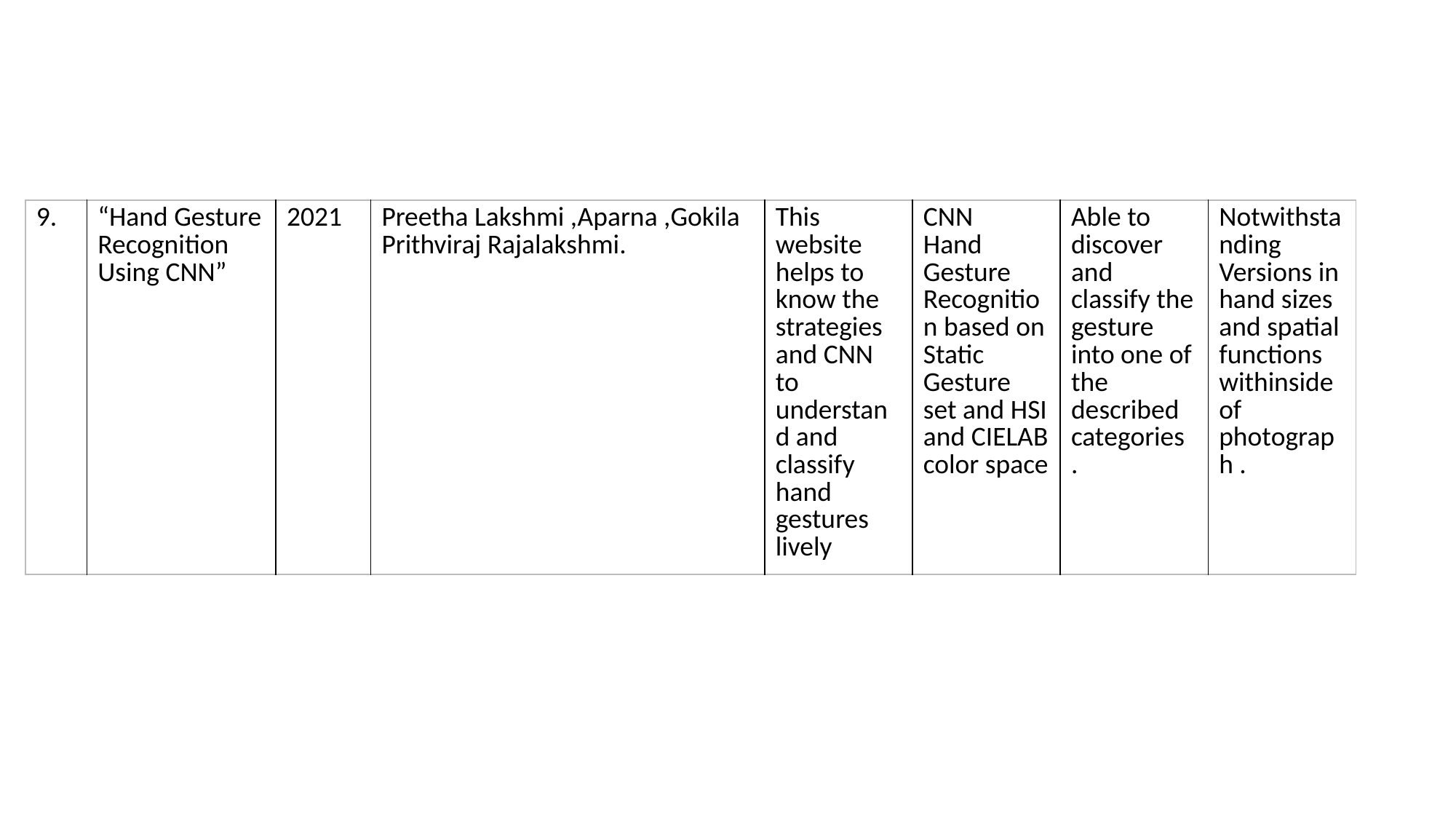

| 9. | “Hand Gesture Recognition Using CNN” | 2021 | Preetha Lakshmi ,Aparna ,Gokila Prithviraj Rajalakshmi. | This website helps to know the strategies and CNN to understand and classify hand gestures lively | CNN Hand Gesture Recognition based on Static Gesture set and HSI and CIELAB color space | Able to discover and classify the gesture into one of the described categories . | Notwithstanding Versions in hand sizes and spatial functions withinside of photograph . |
| --- | --- | --- | --- | --- | --- | --- | --- |